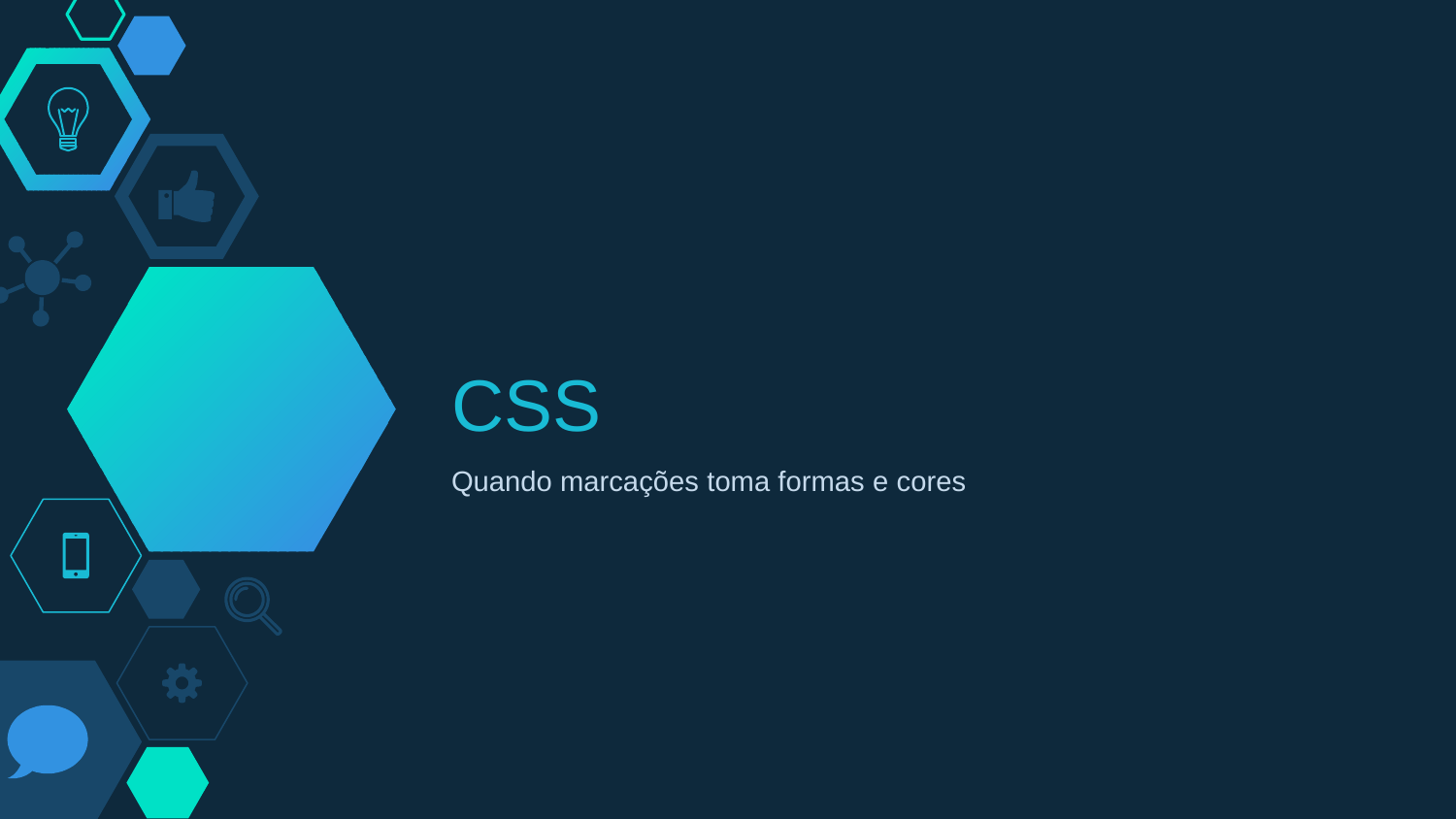

# CSS
Quando marcações toma formas e cores